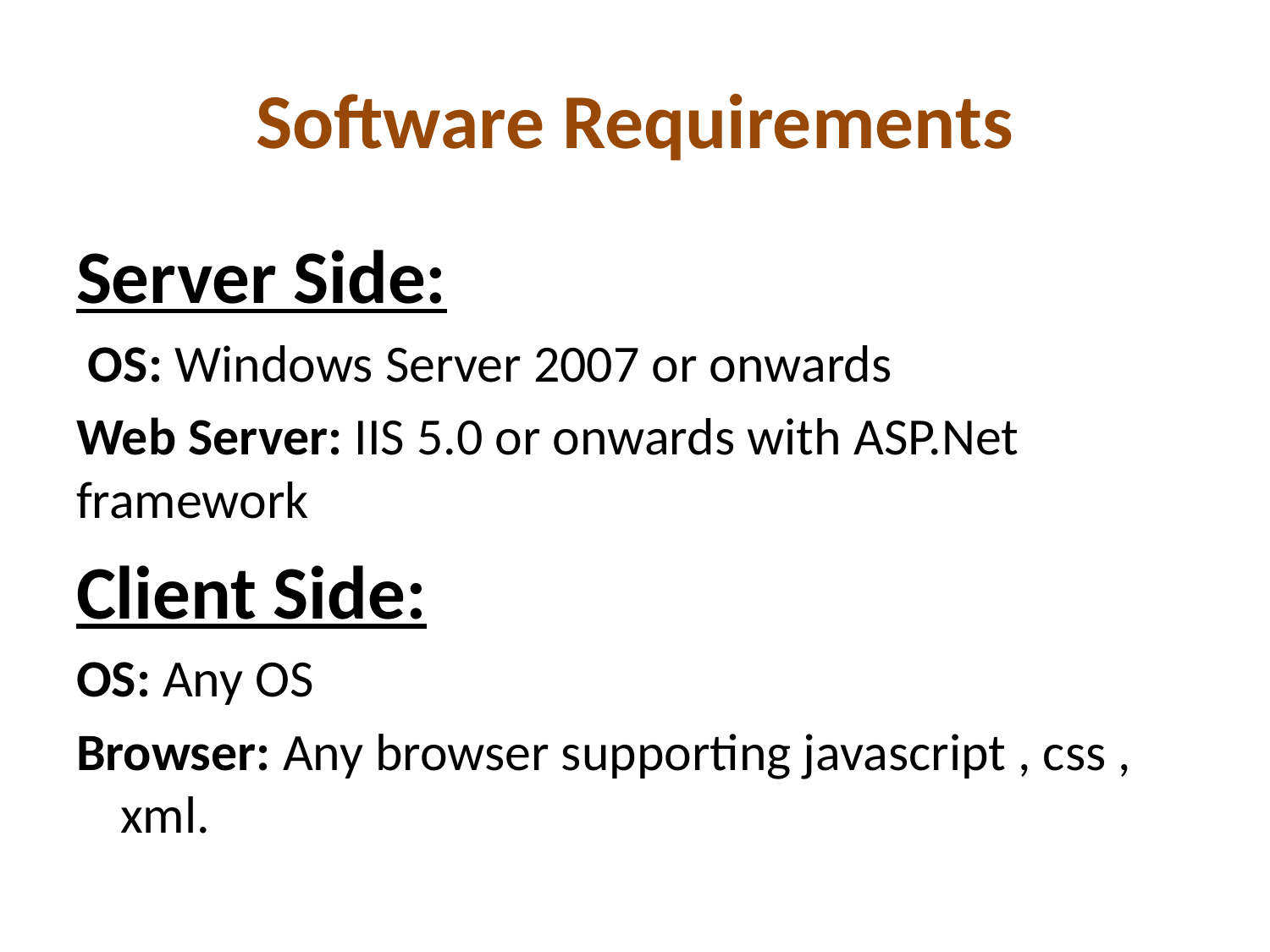

# Software Requirements
Server Side:
 OS: Windows Server 2007 or onwards
Web Server: IIS 5.0 or onwards with ASP.Net framework
Client Side:
OS: Any OS
Browser: Any browser supporting javascript , css , xml.